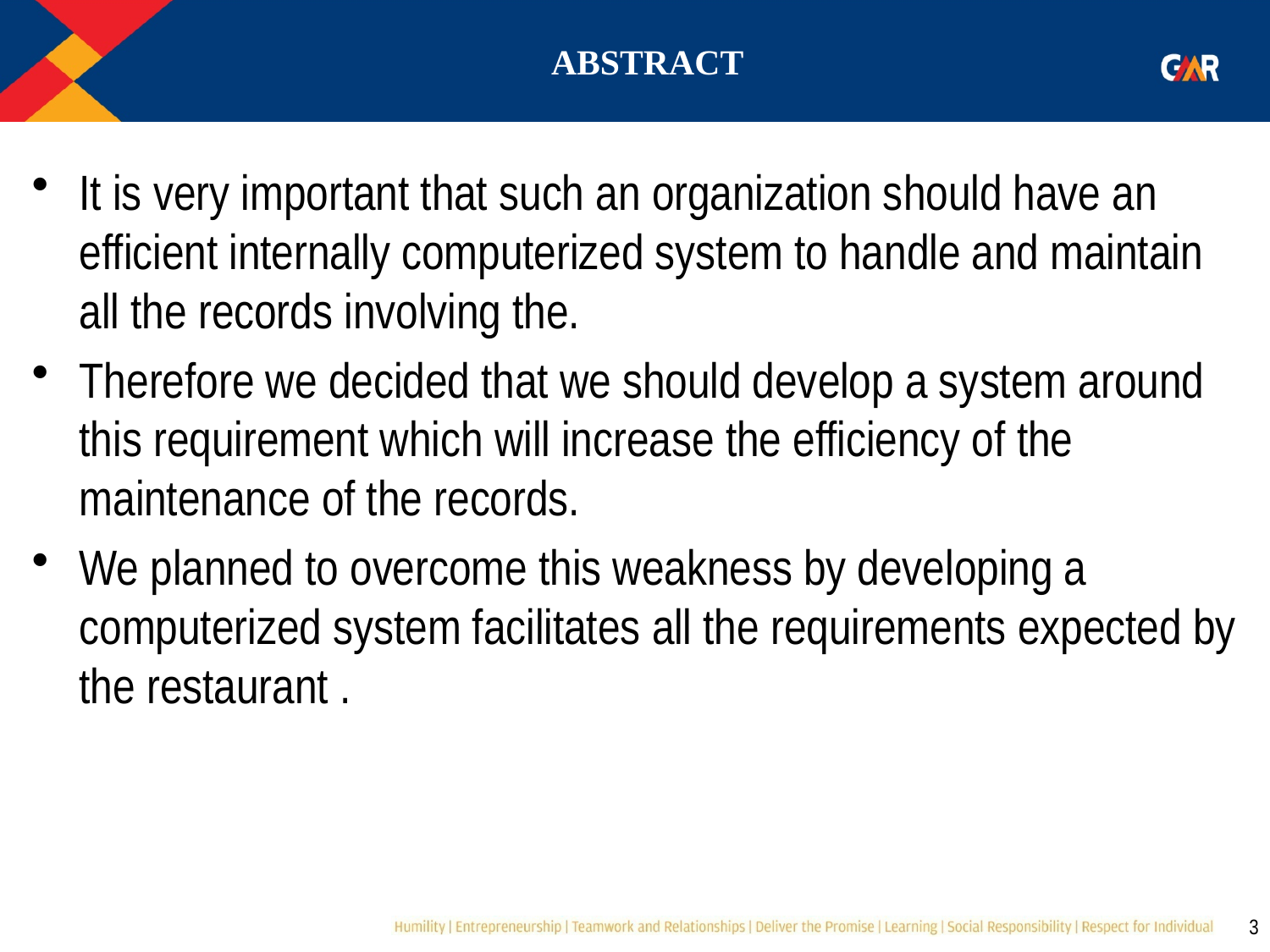

# ABSTRACT
It is very important that such an organization should have an efficient internally computerized system to handle and maintain all the records involving the.
Therefore we decided that we should develop a system around this requirement which will increase the efficiency of the maintenance of the records.
We planned to overcome this weakness by developing a computerized system facilitates all the requirements expected by the restaurant .